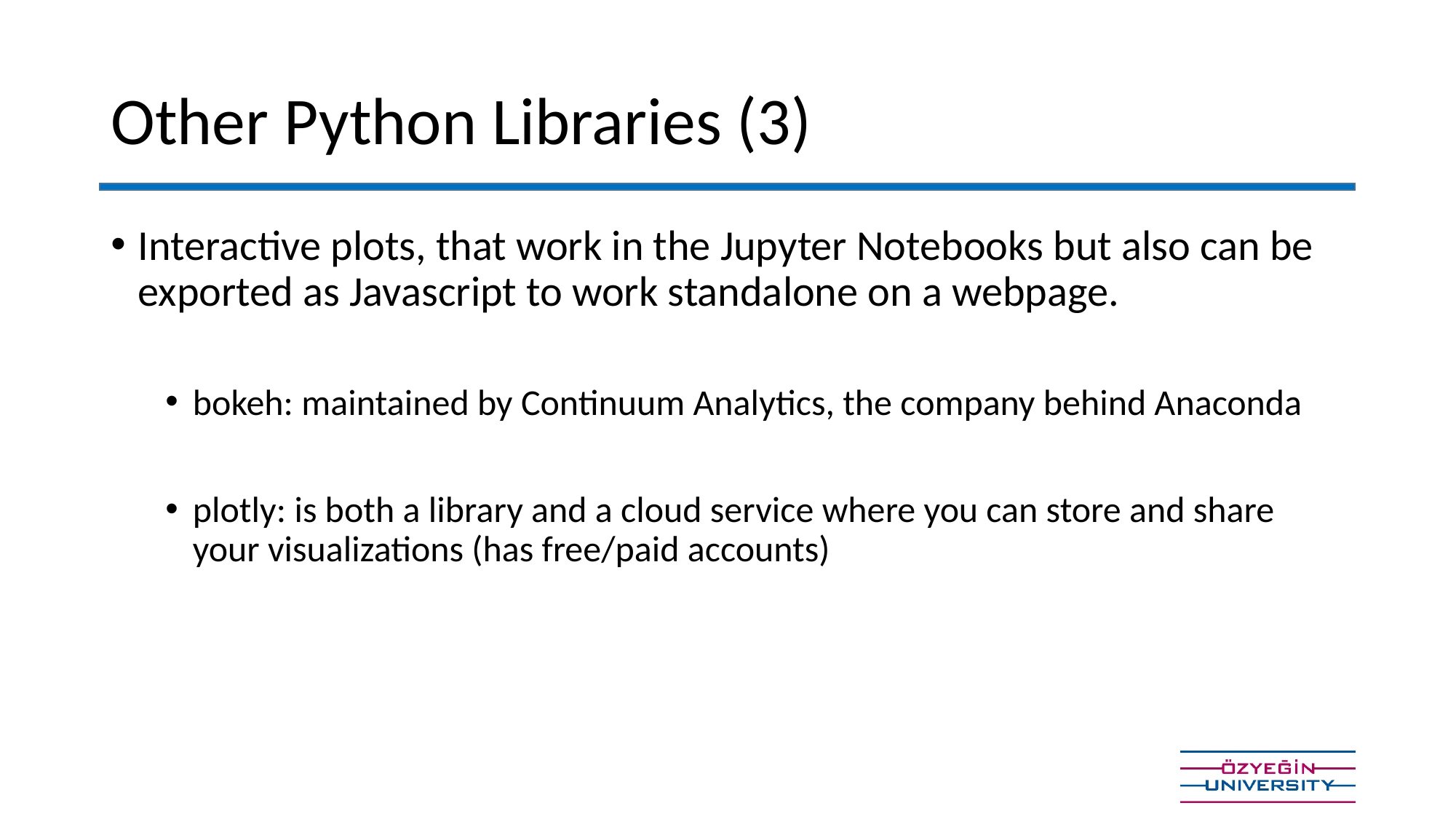

# Other Python Libraries (3)
Interactive plots, that work in the Jupyter Notebooks but also can be exported as Javascript to work standalone on a webpage.

bokeh: maintained by Continuum Analytics, the company behind Anaconda

plotly: is both a library and a cloud service where you can store and share your visualizations (has free/paid accounts)